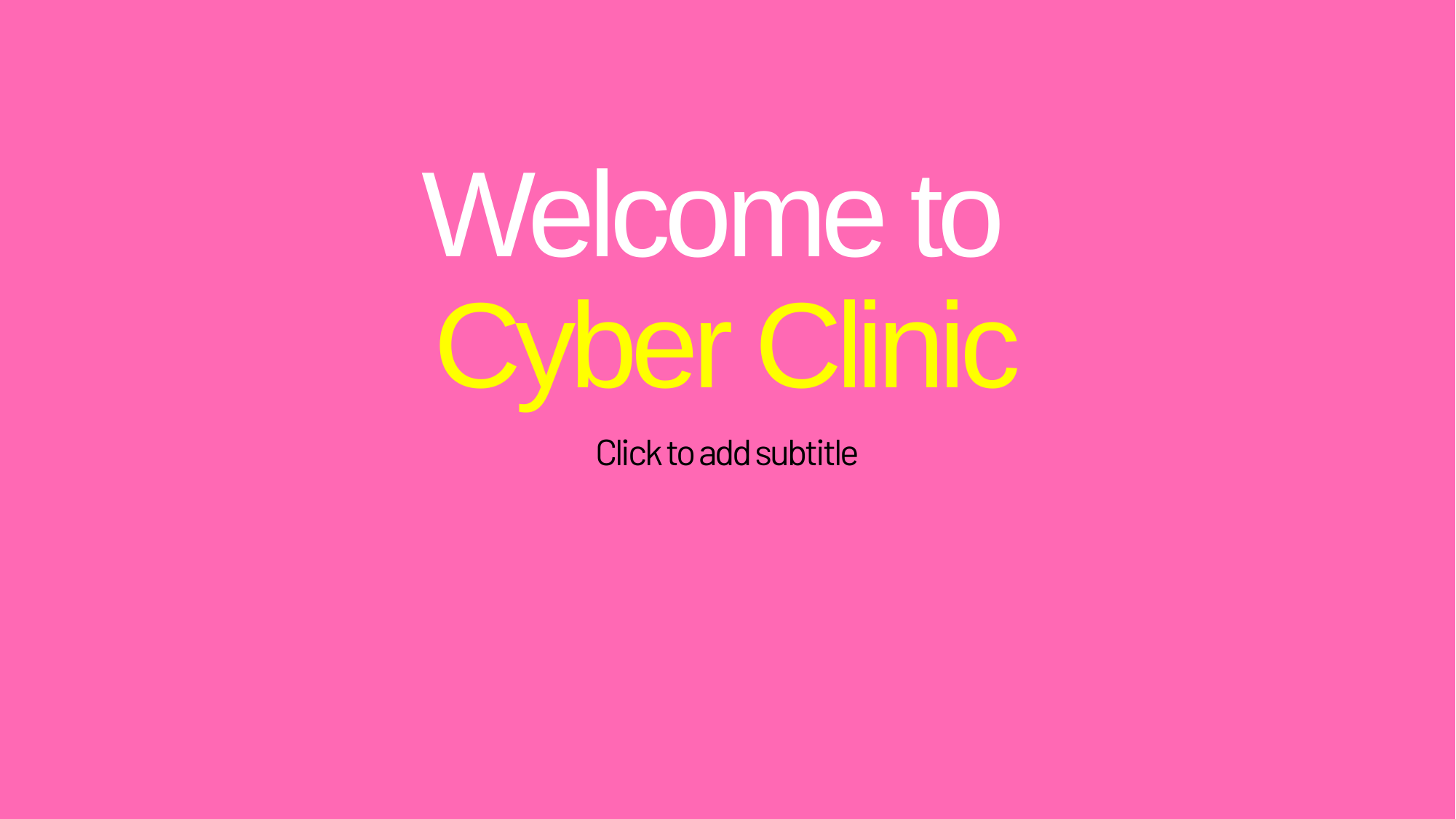

# Welcome to Cyber Clinic
Click to add subtitle